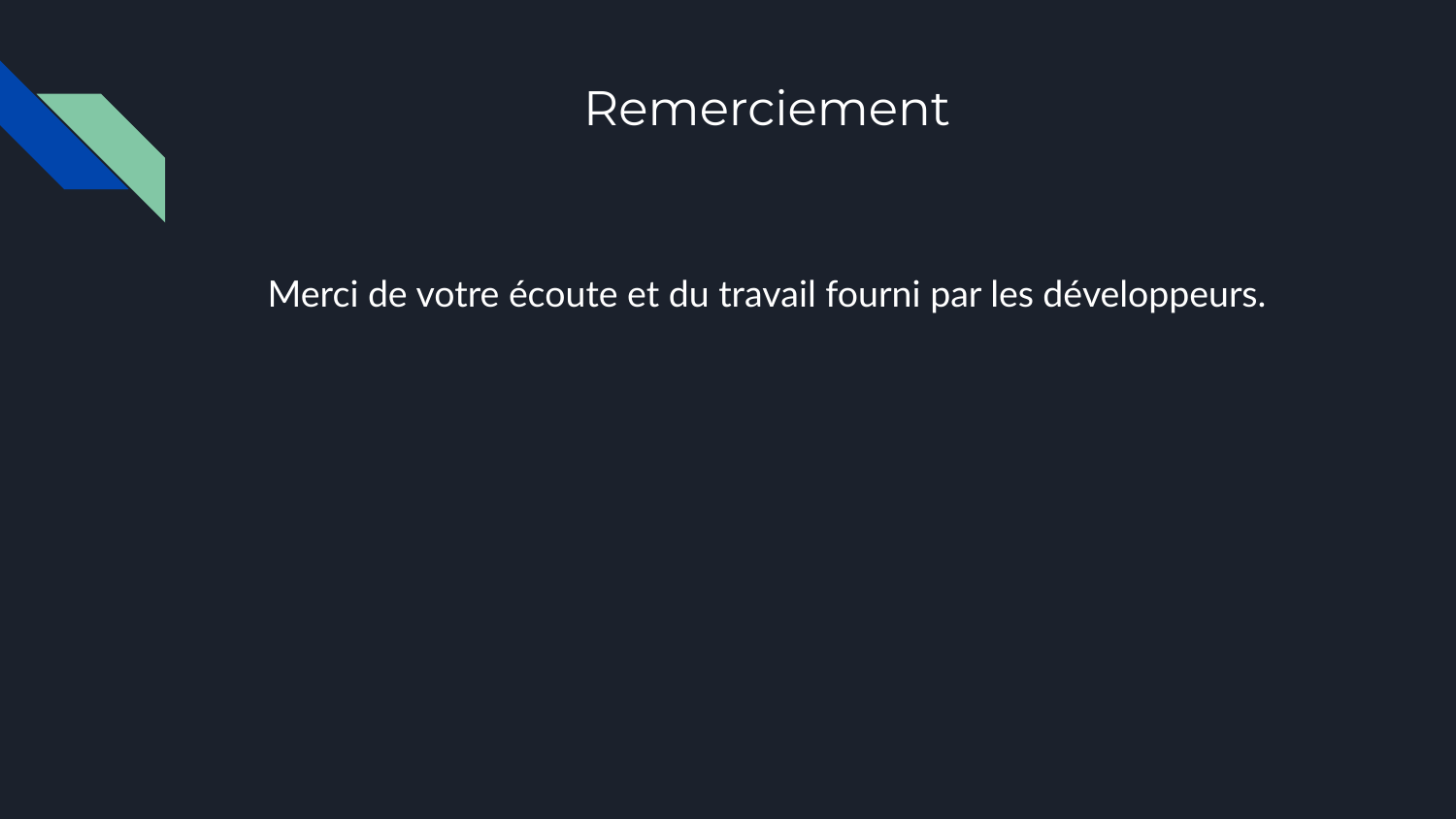

# Remerciement
Merci de votre écoute et du travail fourni par les développeurs.